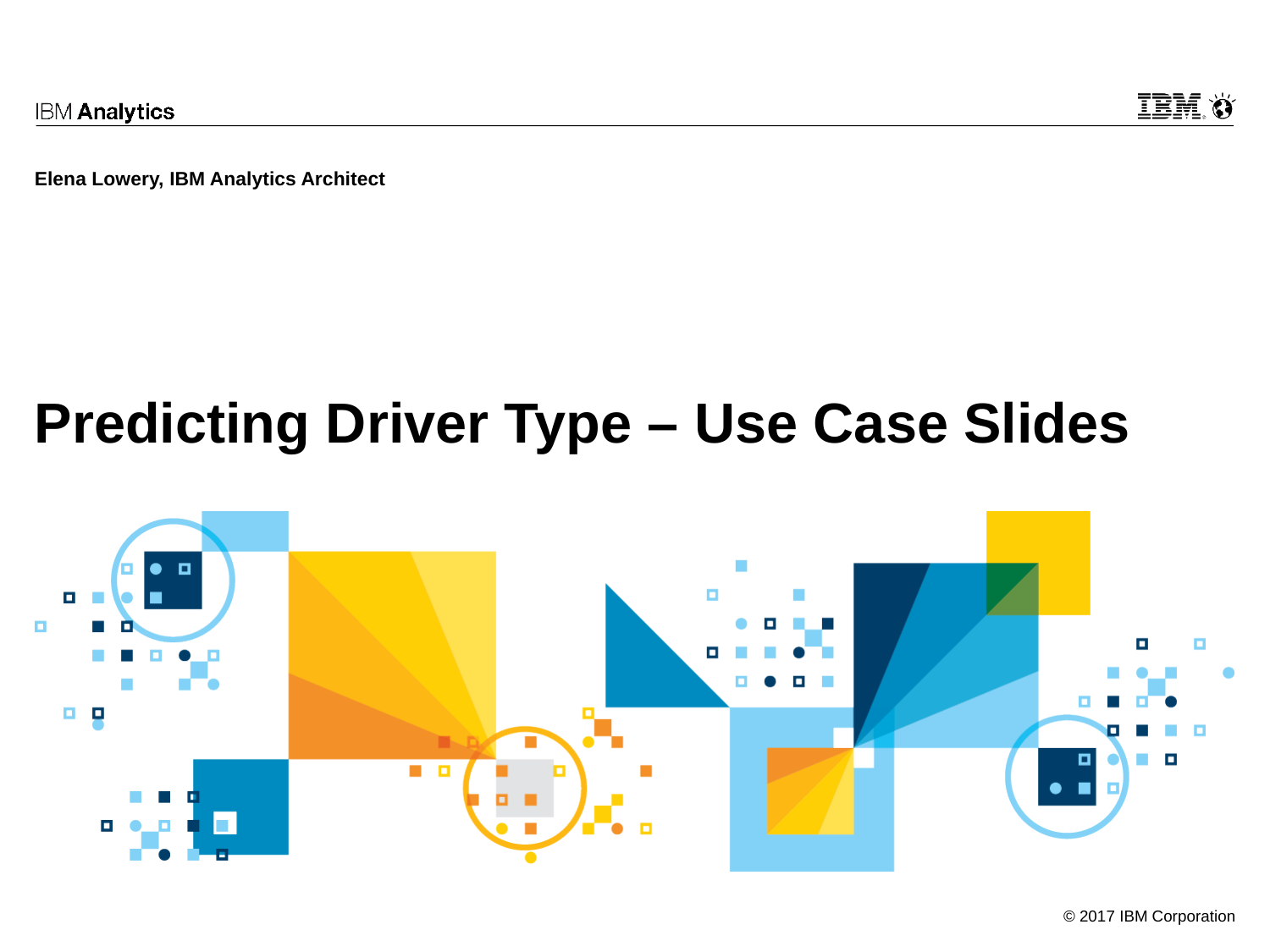

Elena Lowery, IBM Analytics Architect
# Predicting Driver Type – Use Case Slides